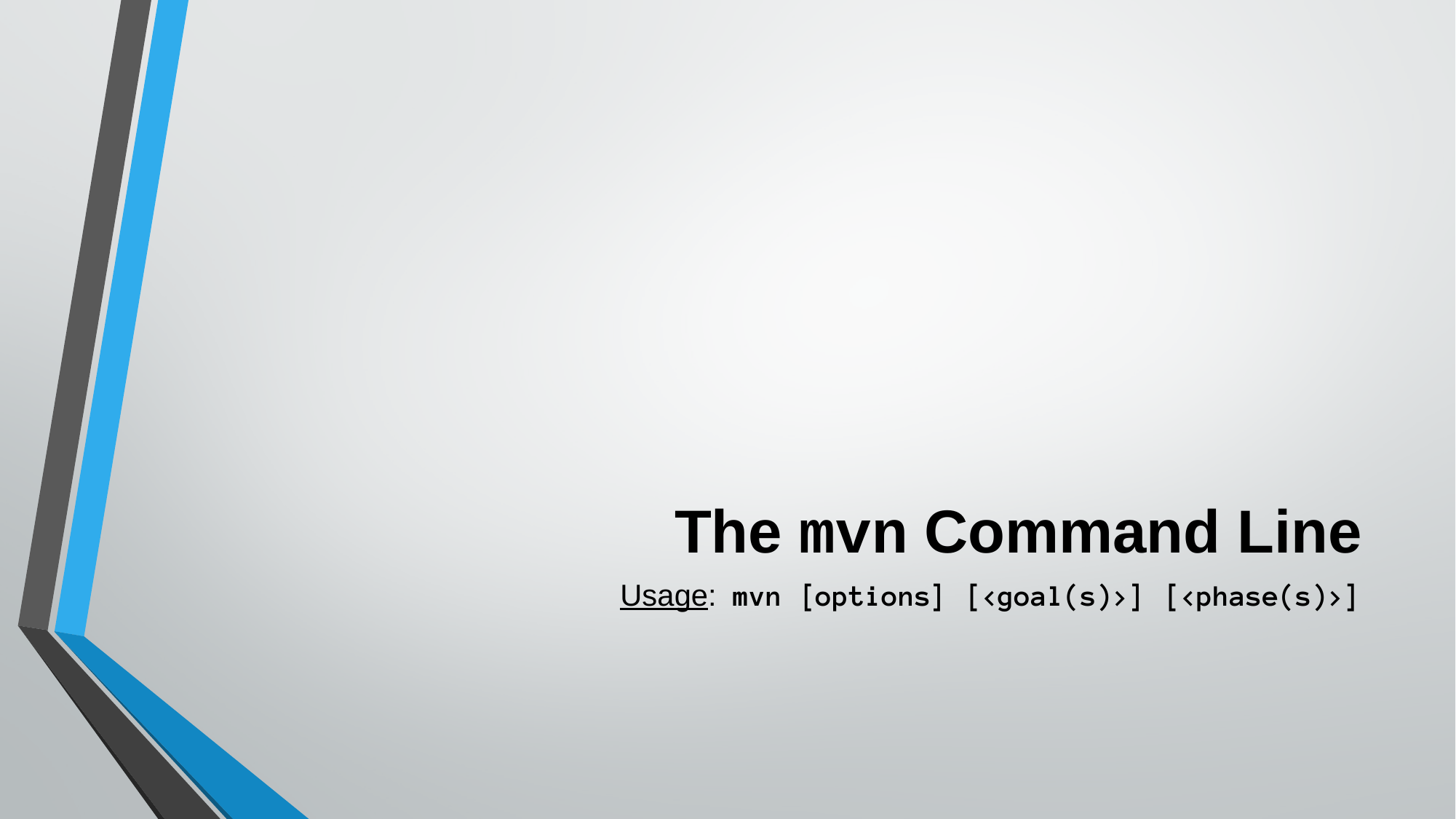

# The mvn Command Line
Usage: mvn [options] [<goal(s)>] [<phase(s)>]